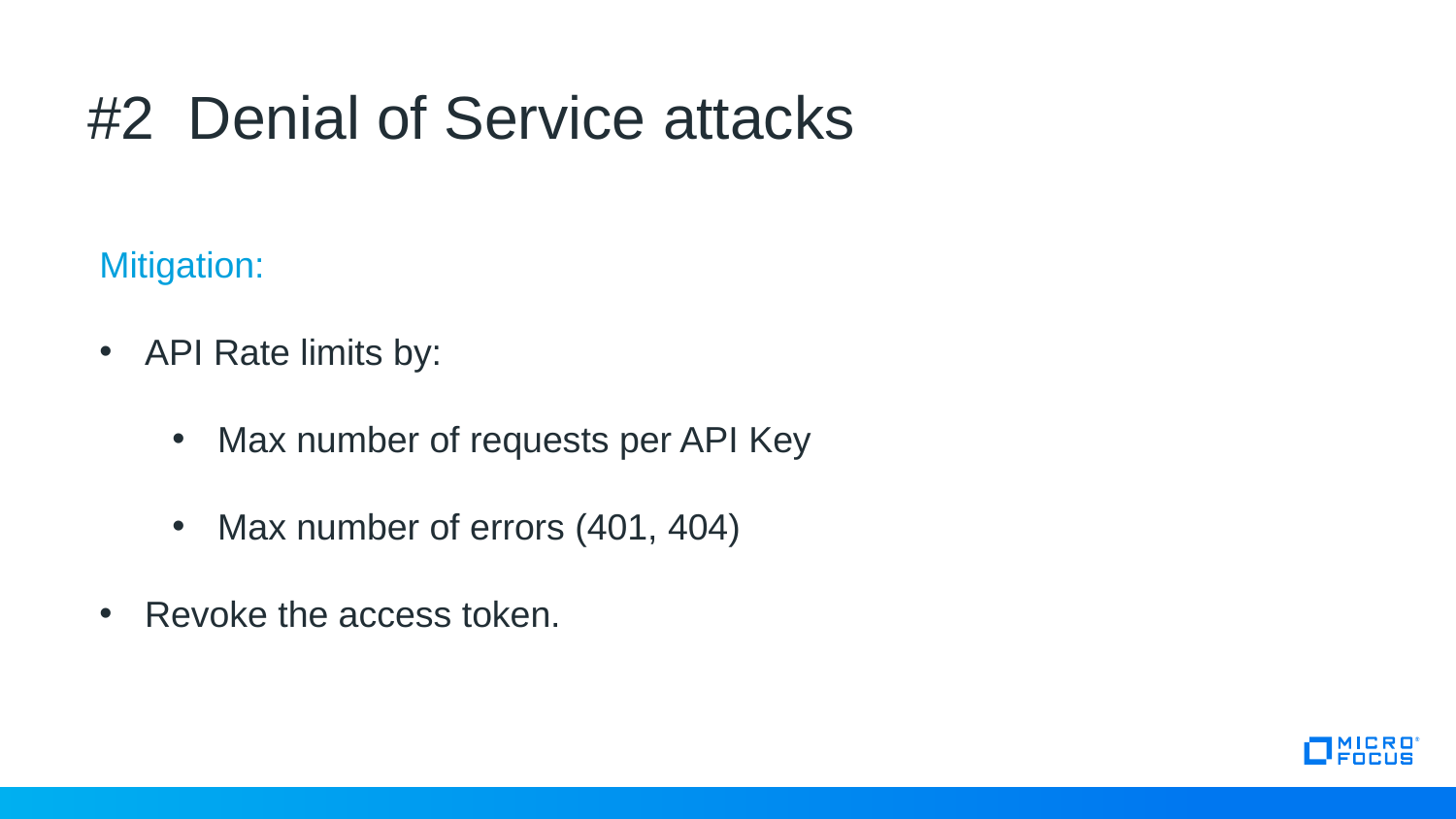

# #2  Denial of Service attacks
Mitigation:
API Rate limits by:
Max number of requests per API Key
Max number of errors (401, 404)
Revoke the access token.